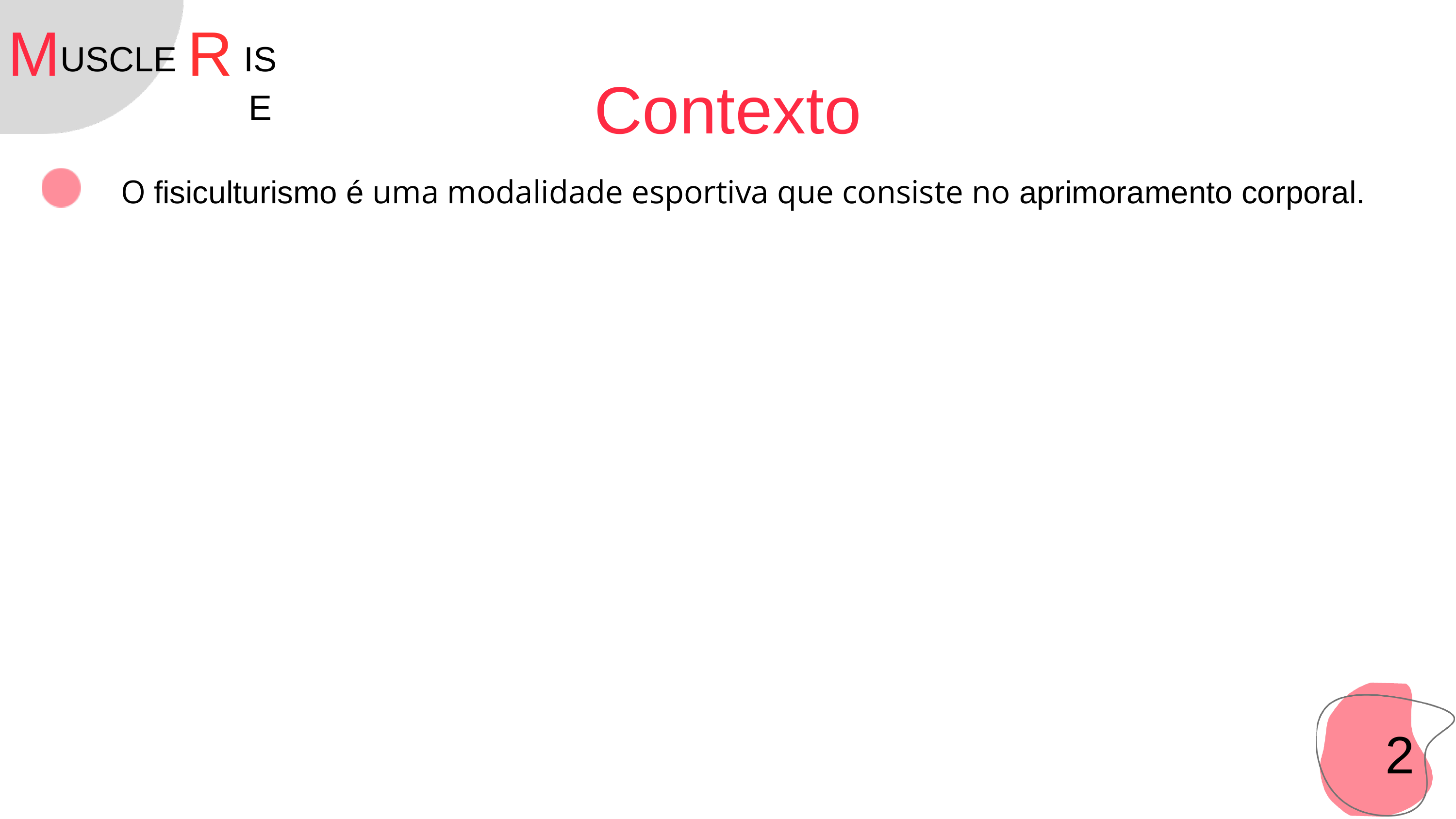

M
R
USCLE
ISE
Contexto

O fisiculturismo é uma modalidade esportiva que consiste no aprimoramento corporal.

2